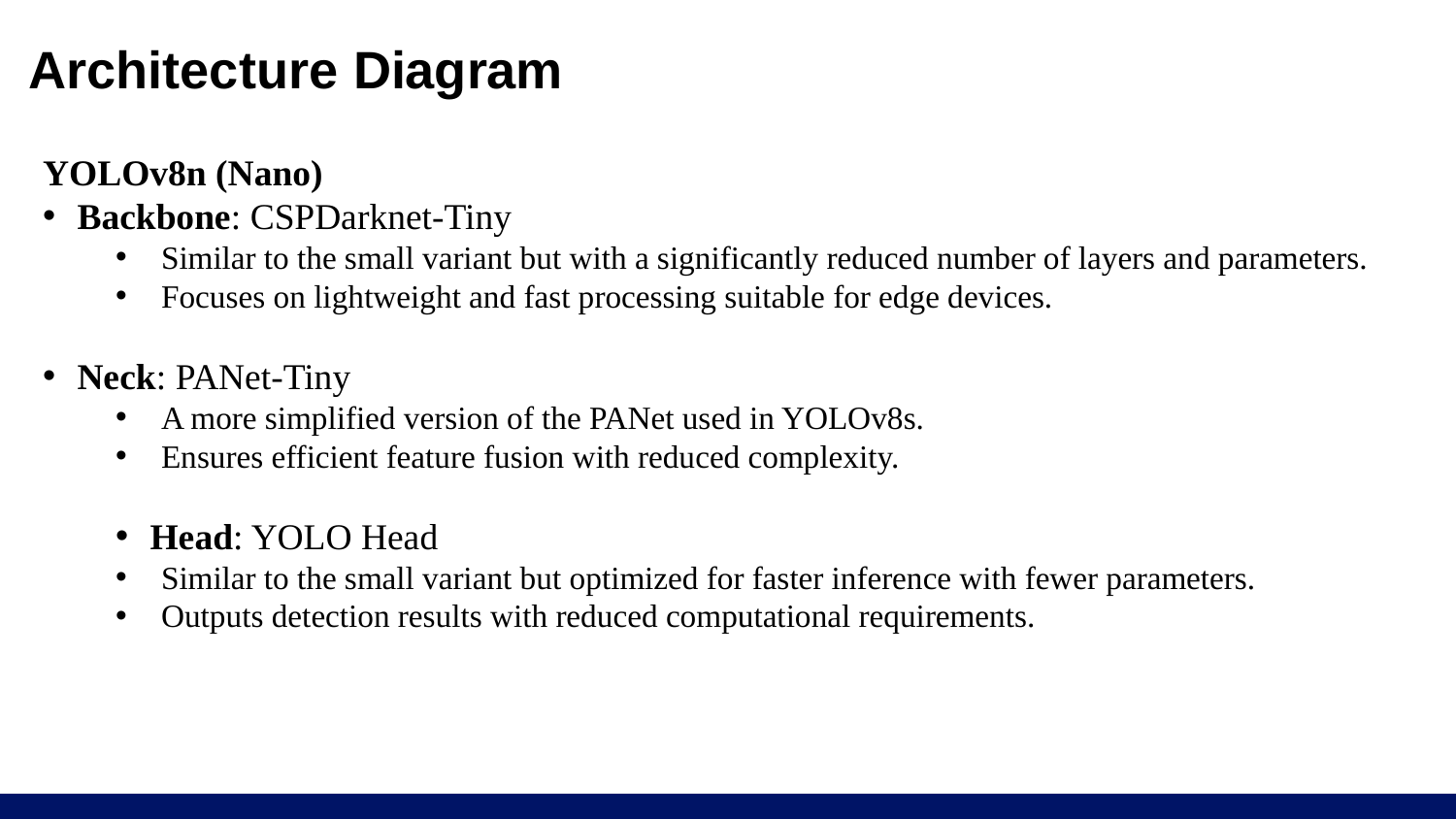

# Architecture Diagram
YOLOv8n (Nano)
Backbone: CSPDarknet-Tiny
Similar to the small variant but with a significantly reduced number of layers and parameters.
Focuses on lightweight and fast processing suitable for edge devices.

Neck: PANet-Tiny
A more simplified version of the PANet used in YOLOv8s.
Ensures efficient feature fusion with reduced complexity.

Head: YOLO Head
Similar to the small variant but optimized for faster inference with fewer parameters.
Outputs detection results with reduced computational requirements.